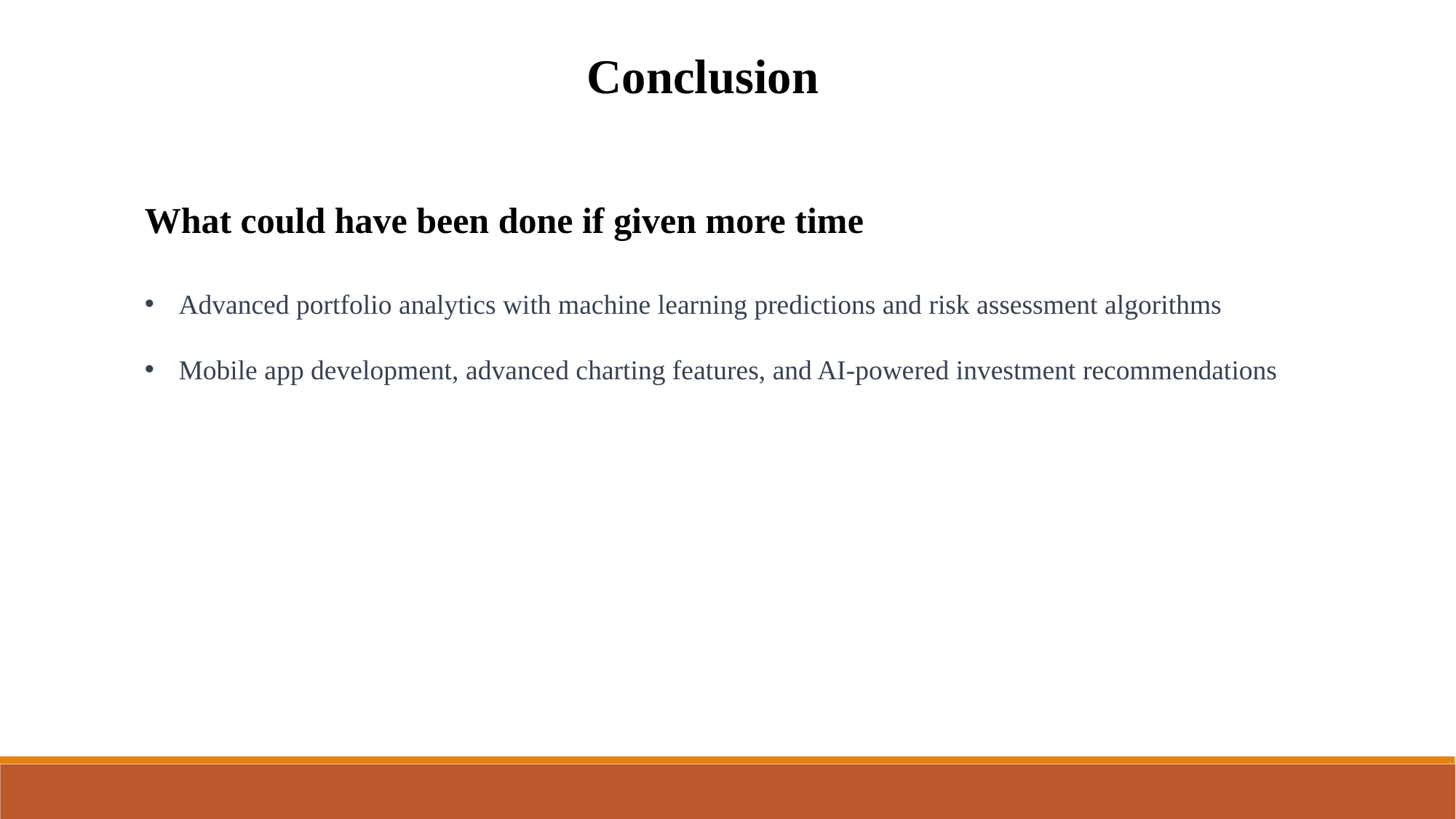

Conclusion
What could have been done if given more time
Advanced portfolio analytics with machine learning predictions and risk assessment algorithms

Mobile app development, advanced charting features, and AI-powered investment recommendations